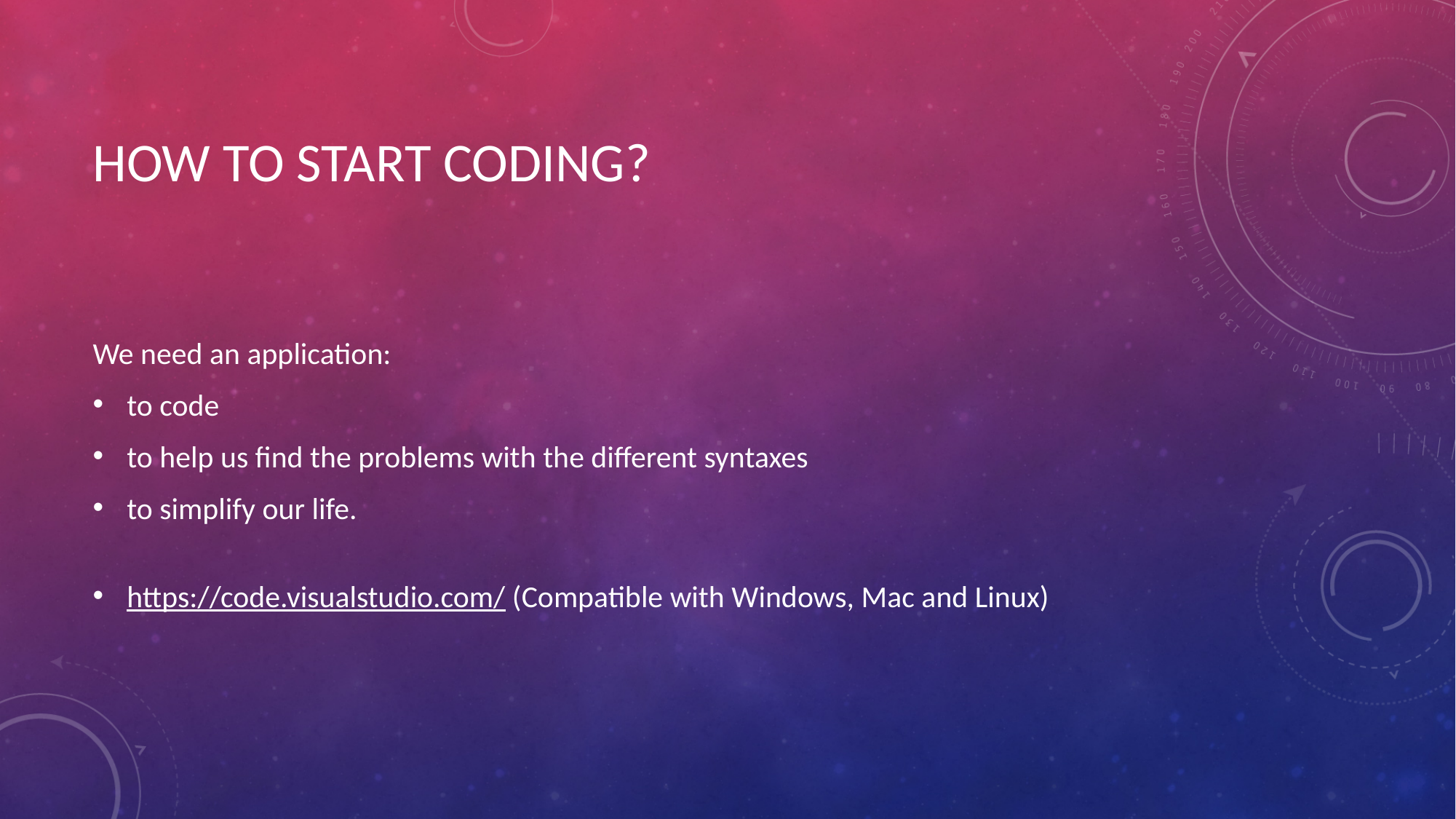

# HOW TO START CODING?
We need an application:
to code
to help us find the problems with the different syntaxes
to simplify our life.
https://code.visualstudio.com/ (Compatible with Windows, Mac and Linux)